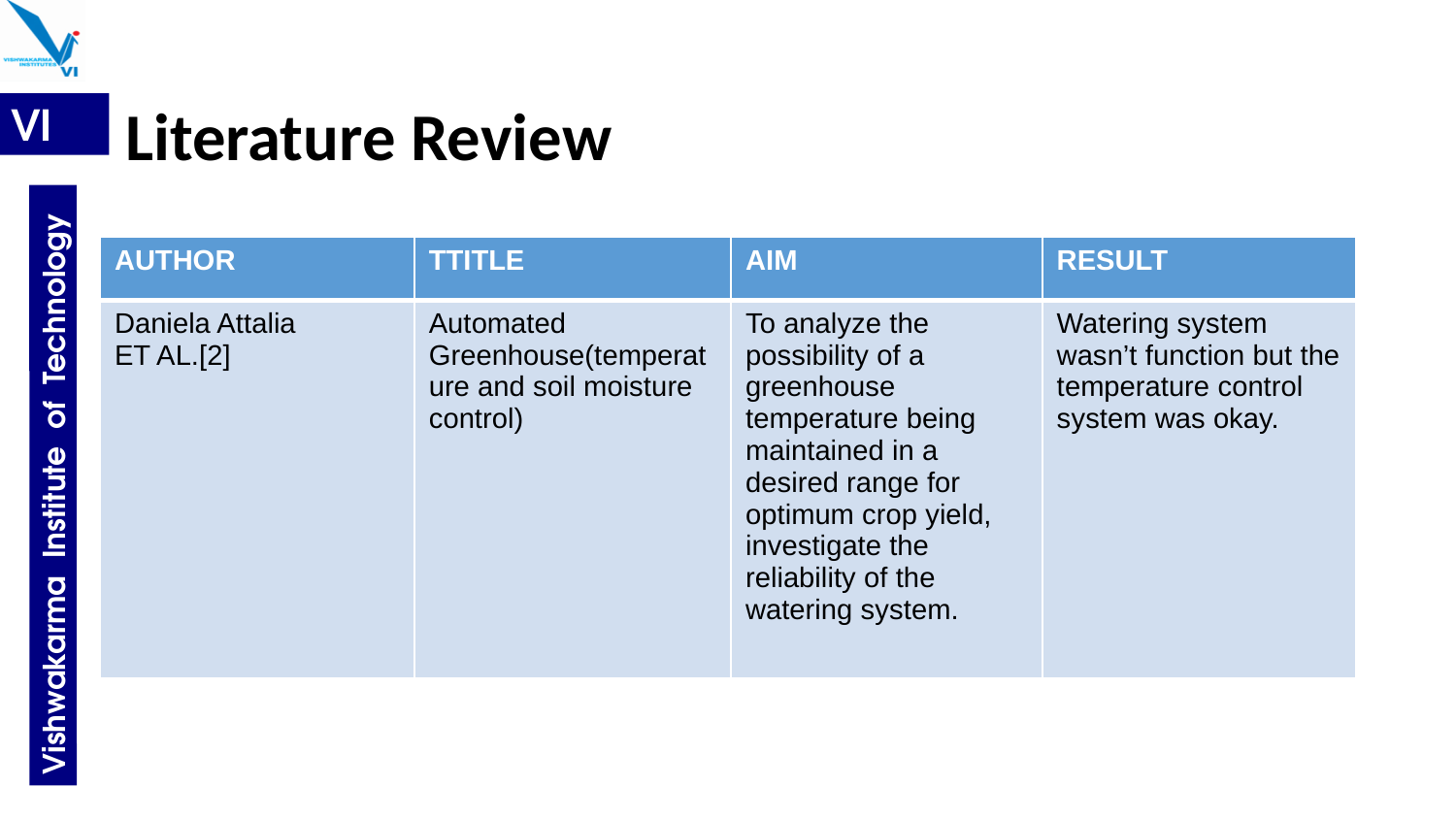

# Literature Review
| AUTHOR | TTITLE | AIM | RESULT |
| --- | --- | --- | --- |
| Daniela Attalia ET AL.[2] | Automated Greenhouse(temperature and soil moisture control) | To analyze the possibility of a greenhouse temperature being maintained in a desired range for optimum crop yield, investigate the reliability of the watering system. | Watering system wasn’t function but the temperature control system was okay. |